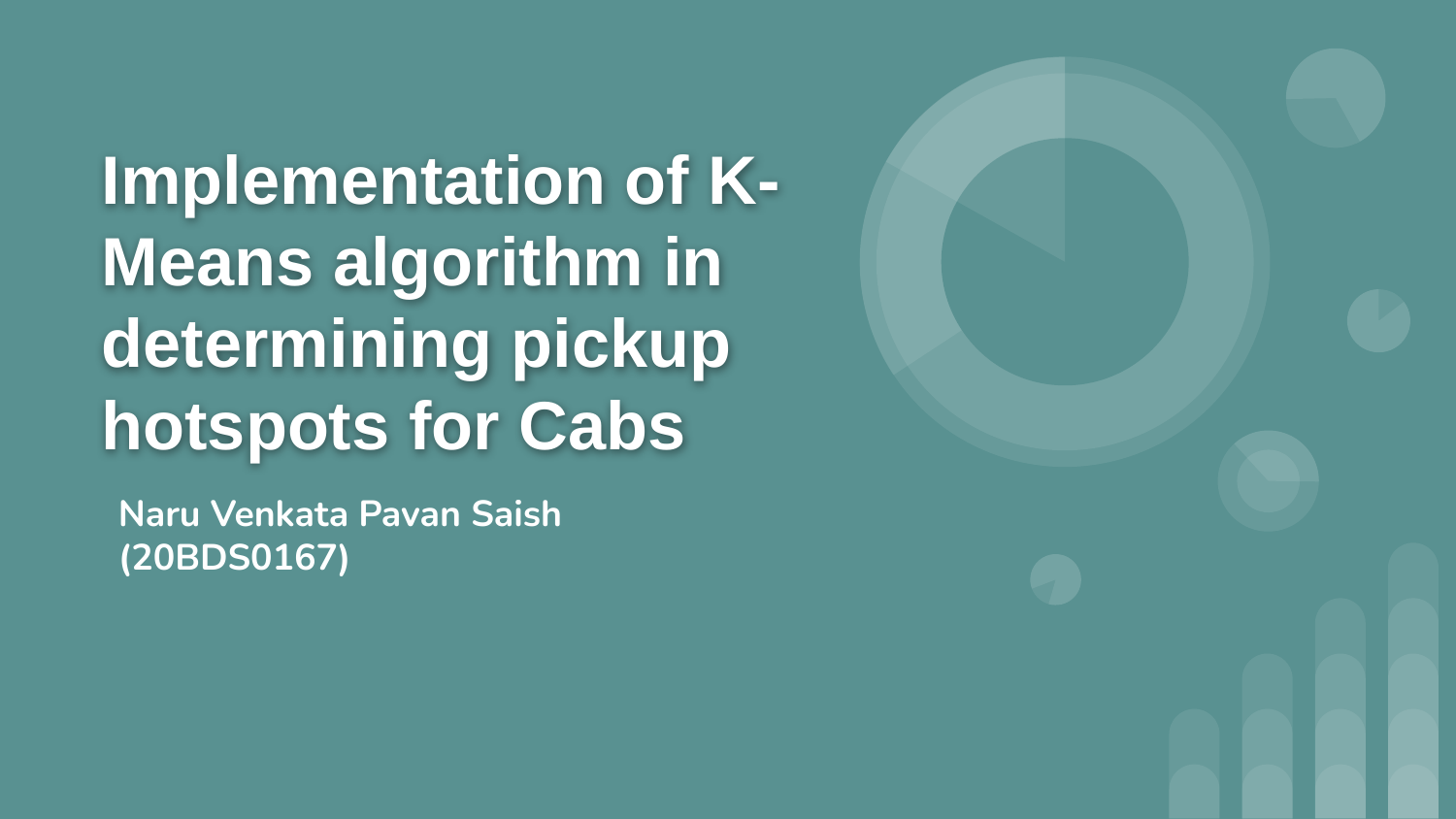

# Implementation of K-Means algorithm in determining pickup hotspots for Cabs

Naru Venkata Pavan Saish (20BDS0167)